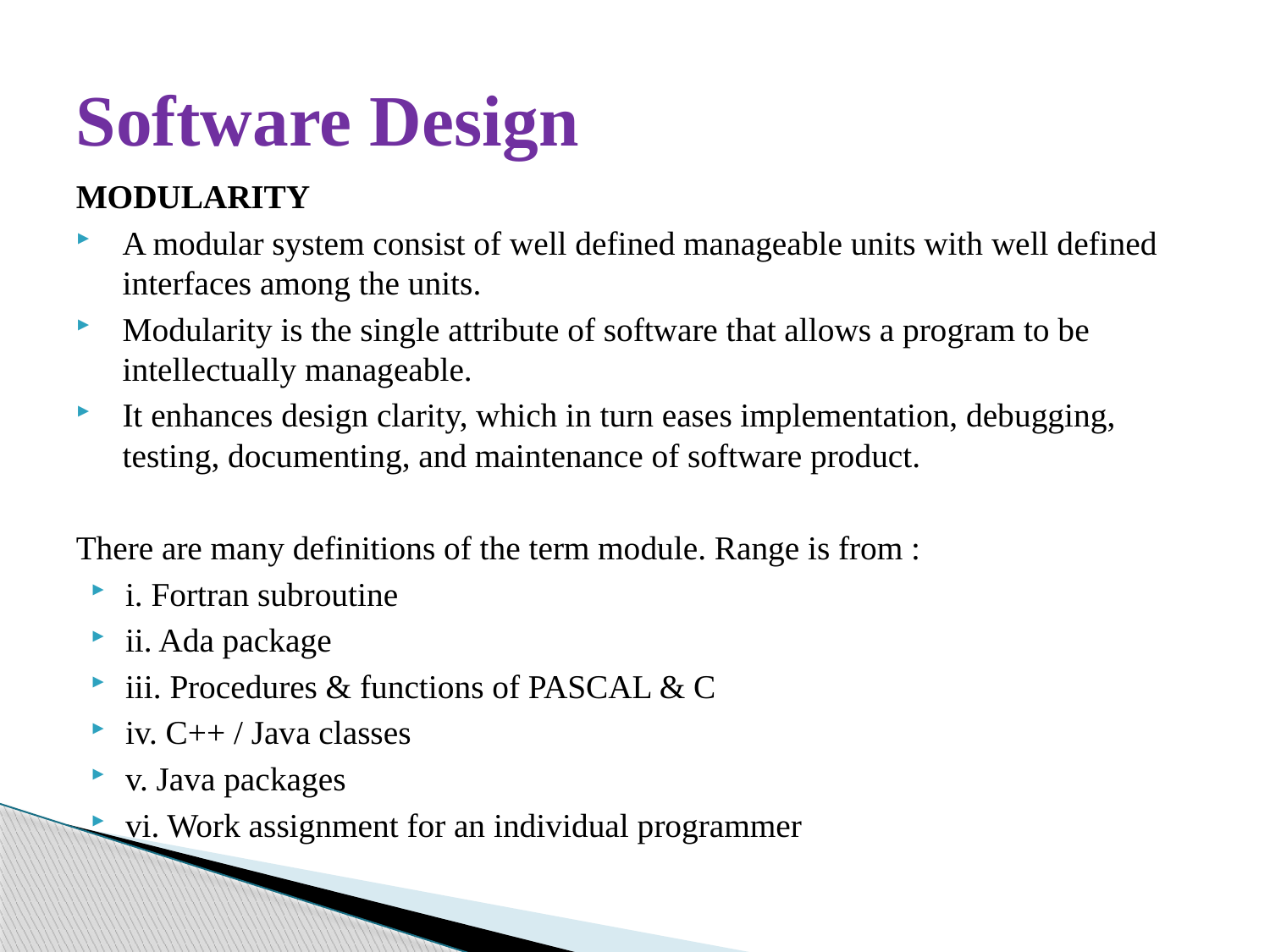

# Software Design
MODULARITY
A modular system consist of well defined manageable units with well defined interfaces among the units.
Modularity is the single attribute of software that allows a program to be intellectually manageable.
It enhances design clarity, which in turn eases implementation, debugging, testing, documenting, and maintenance of software product.

There are many definitions of the term module. Range is from :
i. Fortran subroutine
ii. Ada package
iii. Procedures & functions of PASCAL & C
iv. C++ / Java classes
v. Java packages
vi. Work assignment for an individual programmer